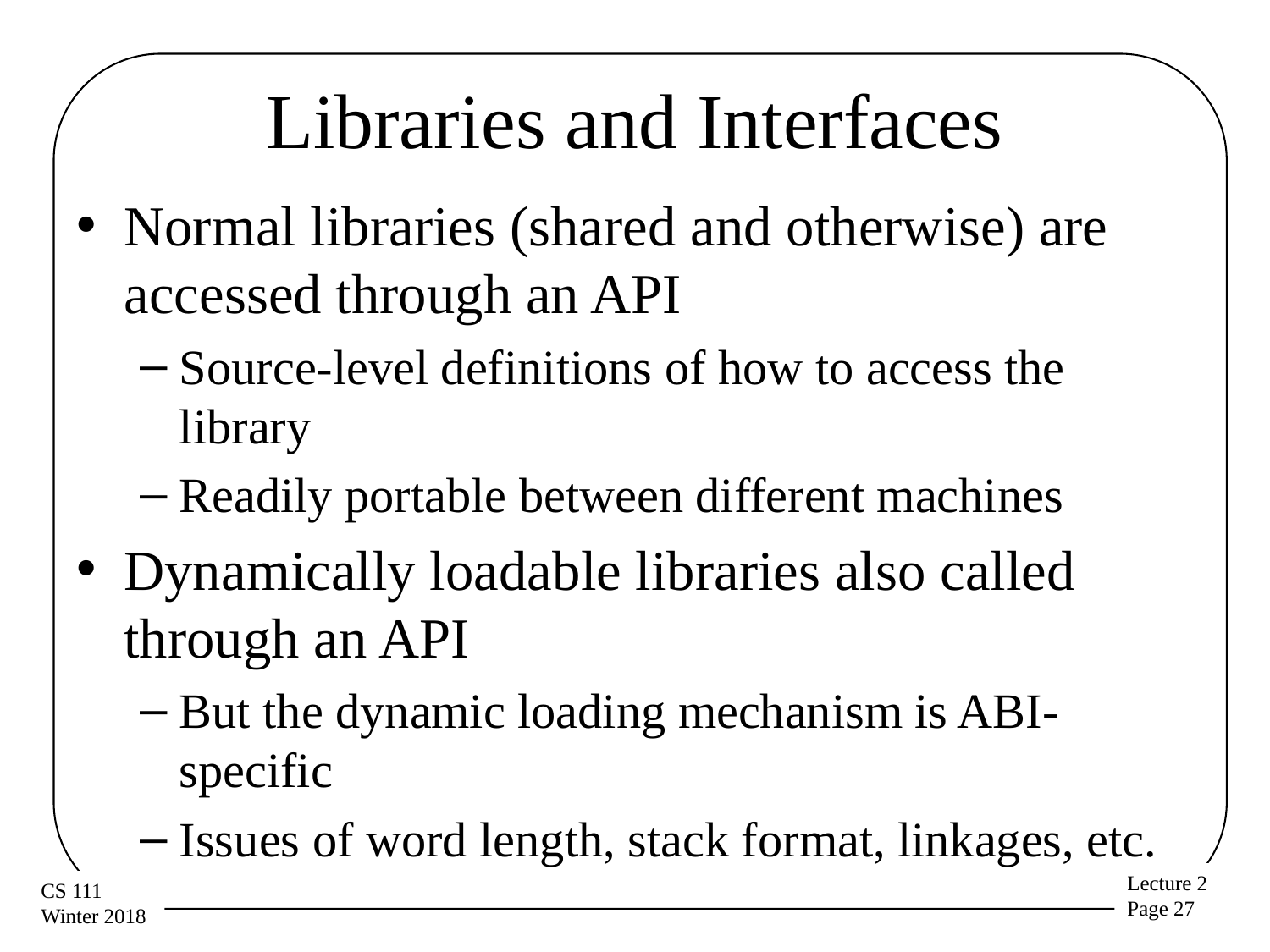

# Libraries and Interfaces
Normal libraries (shared and otherwise) are accessed through an API
Source-level definitions of how to access the library
Readily portable between different machines
Dynamically loadable libraries also called through an API
But the dynamic loading mechanism is ABI-specific
Issues of word length, stack format, linkages, etc.